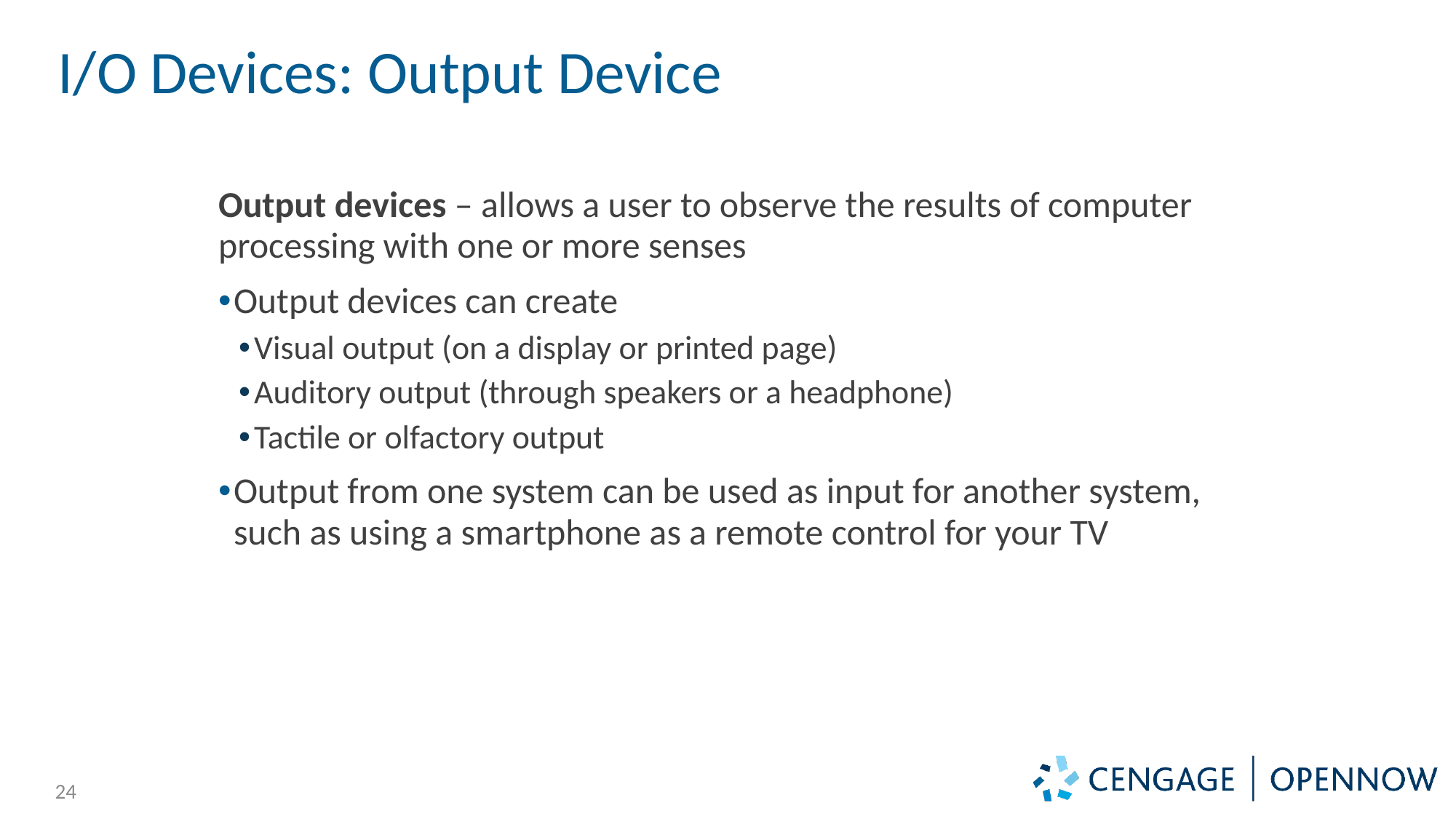

# I/O Devices: Output Device
Output devices – allows a user to observe the results of computer processing with one or more senses
Output devices can create
Visual output (on a display or printed page)
Auditory output (through speakers or a headphone)
Tactile or olfactory output
Output from one system can be used as input for another system, such as using a smartphone as a remote control for your TV